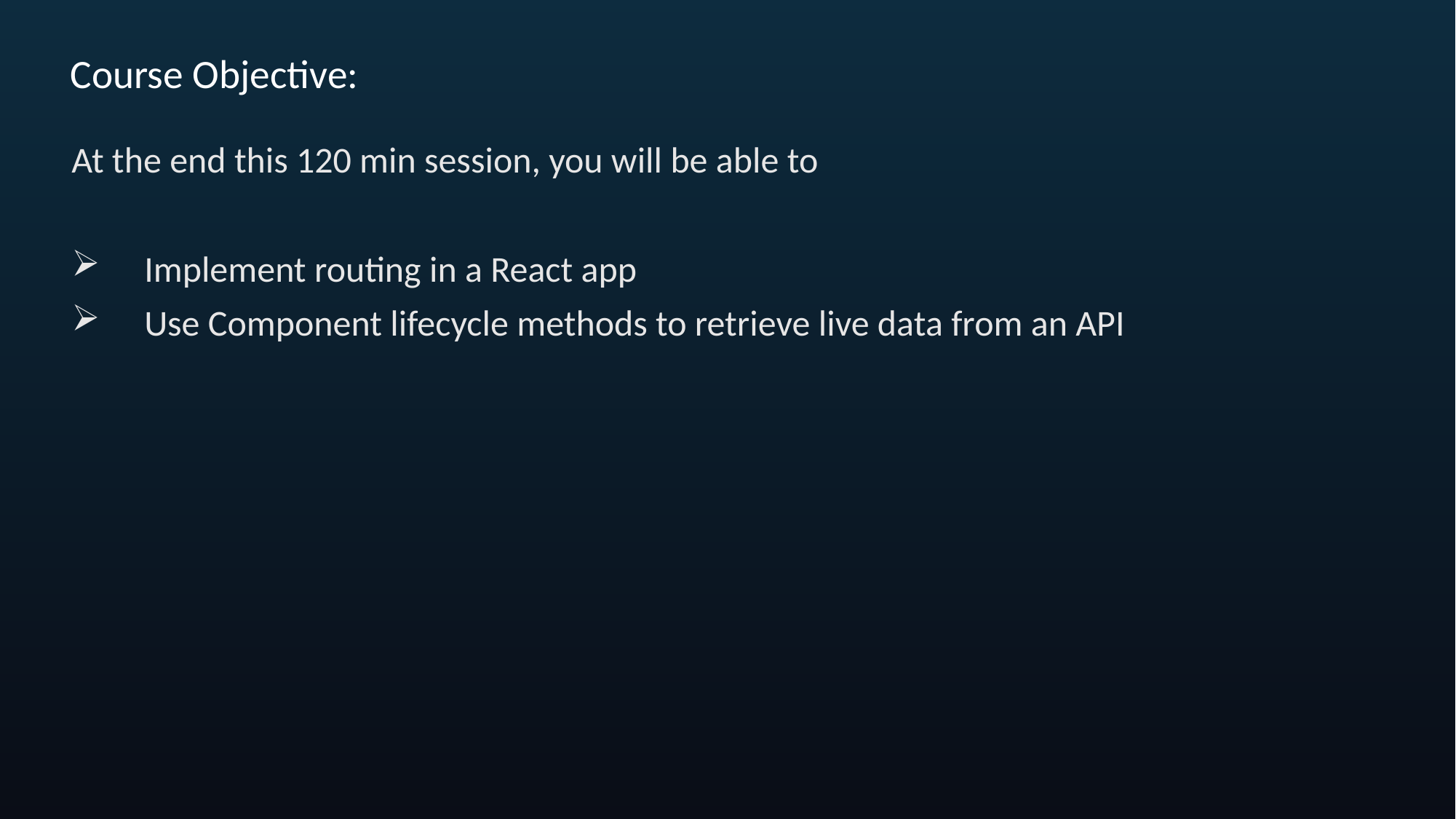

# Course Objective:
At the end this 120 min session, you will be able to

Implement routing in a React app
Use Component lifecycle methods to retrieve live data from an API